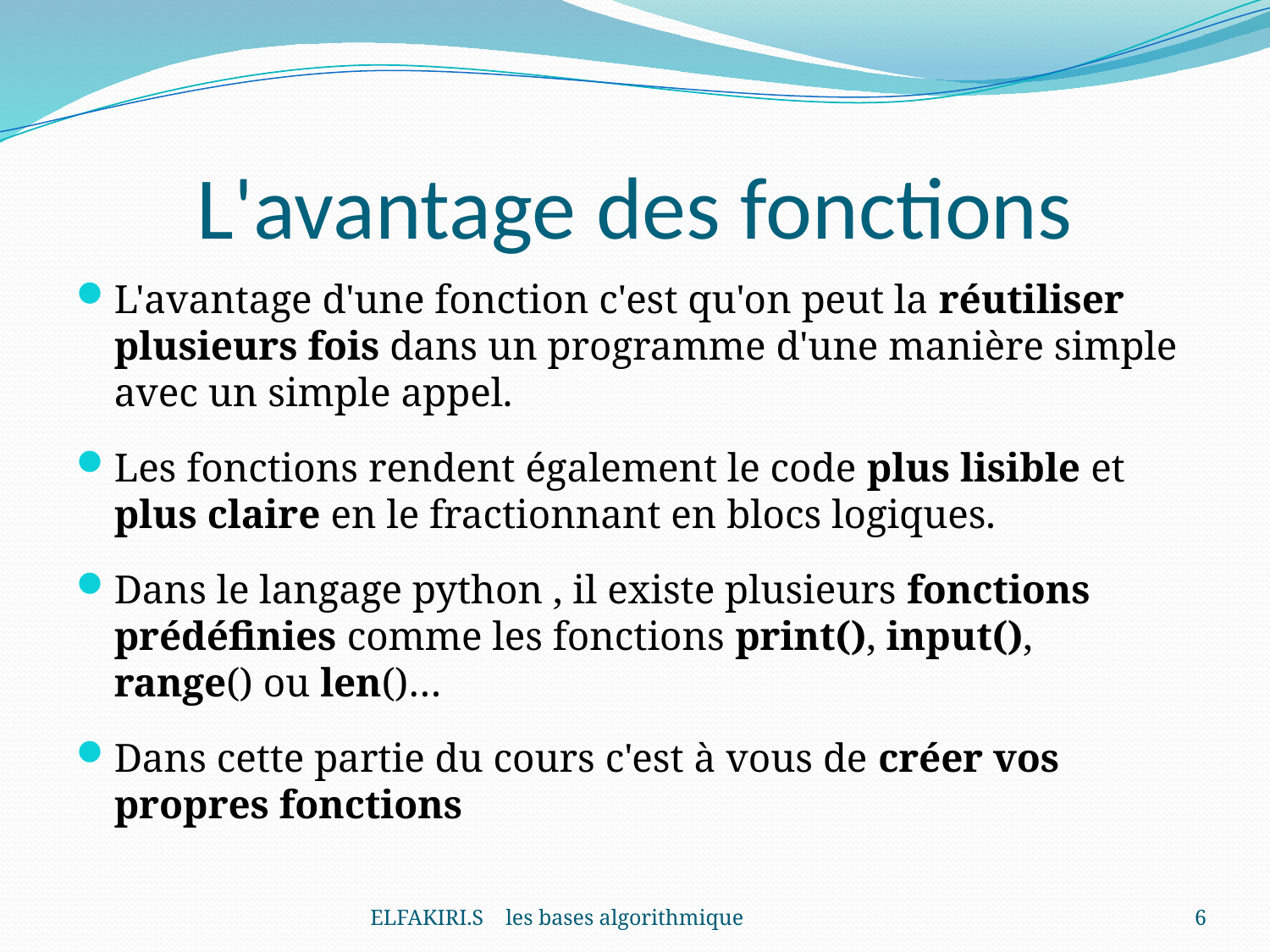

# L'avantage des fonctions
L'avantage d'une fonction c'est qu'on peut la réutiliser plusieurs fois dans un programme d'une manière simple avec un simple appel.
Les fonctions rendent également le code plus lisible et plus claire en le fractionnant en blocs logiques.
Dans le langage python , il existe plusieurs fonctions prédéfinies comme les fonctions print(), input(), range() ou len()…
Dans cette partie du cours c'est à vous de créer vos propres fonctions
ELFAKIRI.S    les bases algorithmique
6